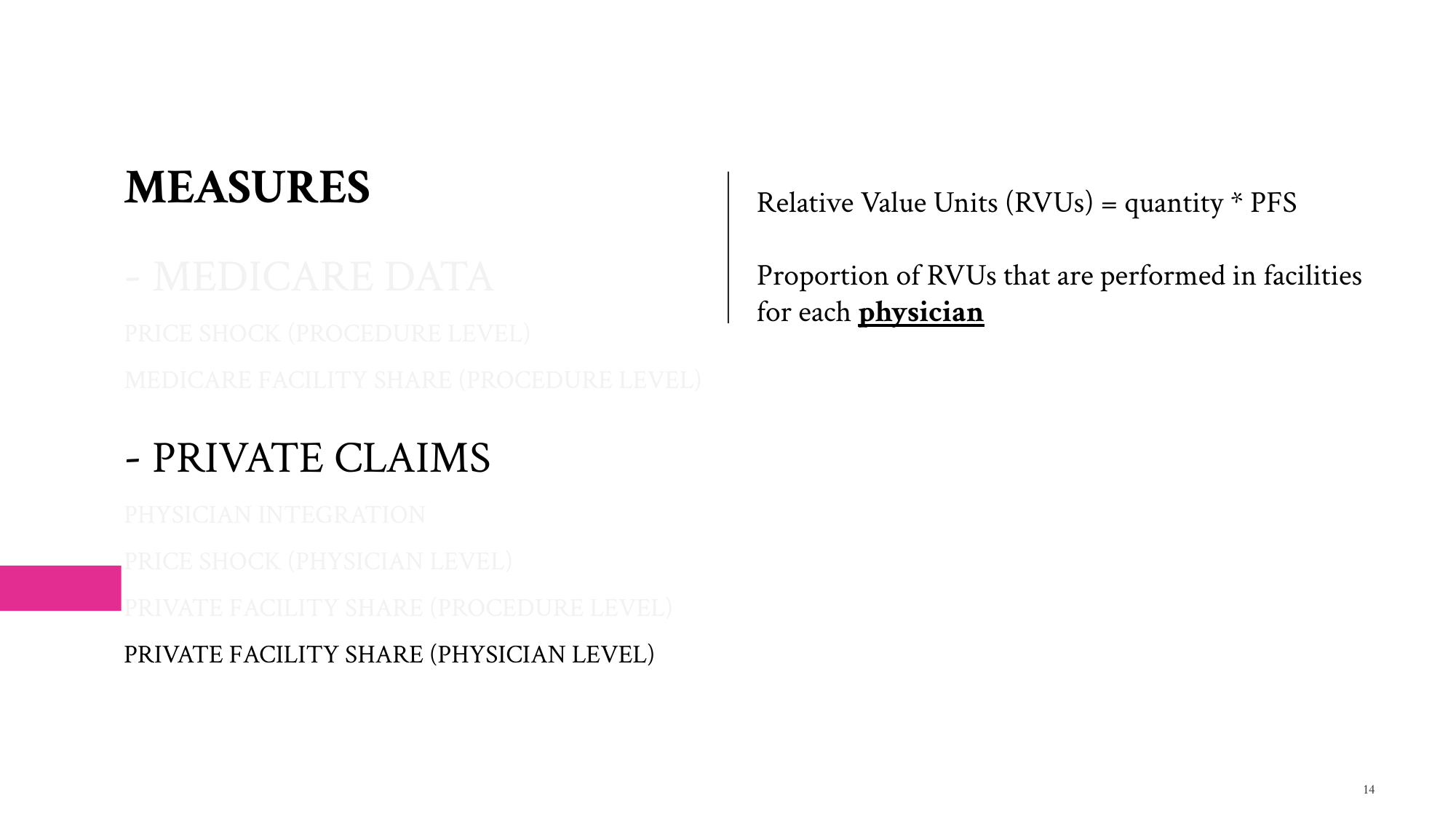

# MEASURES - Medicare Data Price shock (procedure level) Medicare Facility Share (procedure level) - Private Claims Physician Integration Price shock (Physician Level) Private facility share (Procedure Level) Private facility share (physician level)
Relative Value Units (RVUs) = quantity * PFS

Proportion of RVUs that are performed in facilities for each physician
14